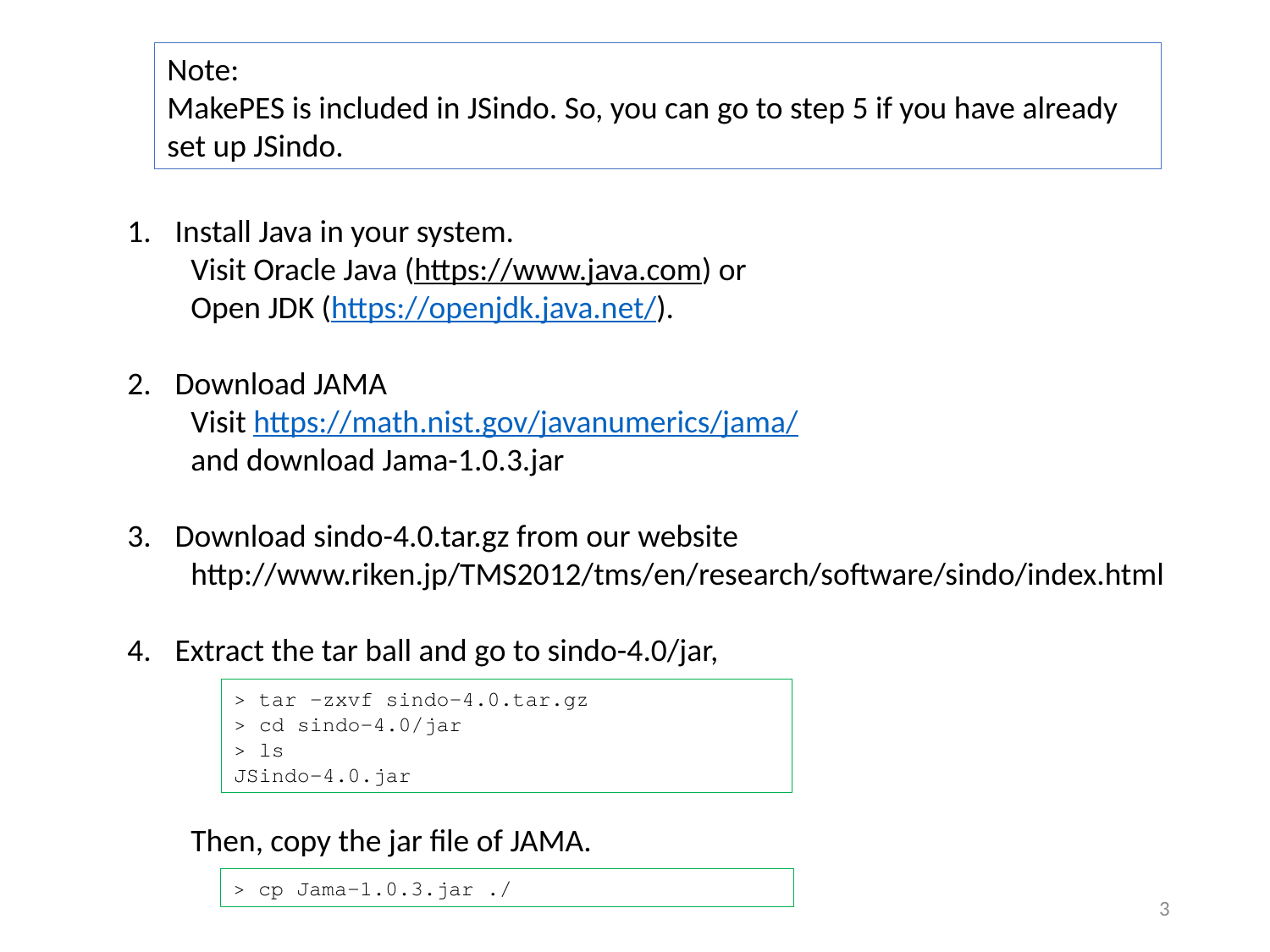

Note:
MakePES is included in JSindo. So, you can go to step 5 if you have already set up JSindo.
Install Java in your system.
Visit Oracle Java (https://www.java.com) or
Open JDK (https://openjdk.java.net/).

Download JAMA
Visit https://math.nist.gov/javanumerics/jama/
and download Jama-1.0.3.jar

Download sindo-4.0.tar.gz from our website
http://www.riken.jp/TMS2012/tms/en/research/software/sindo/index.html

Extract the tar ball and go to sindo-4.0/jar,

Then, copy the jar file of JAMA.
> tar –zxvf sindo-4.0.tar.gz
> cd sindo-4.0/jar
> ls
JSindo-4.0.jar
> cp Jama-1.0.3.jar ./
3